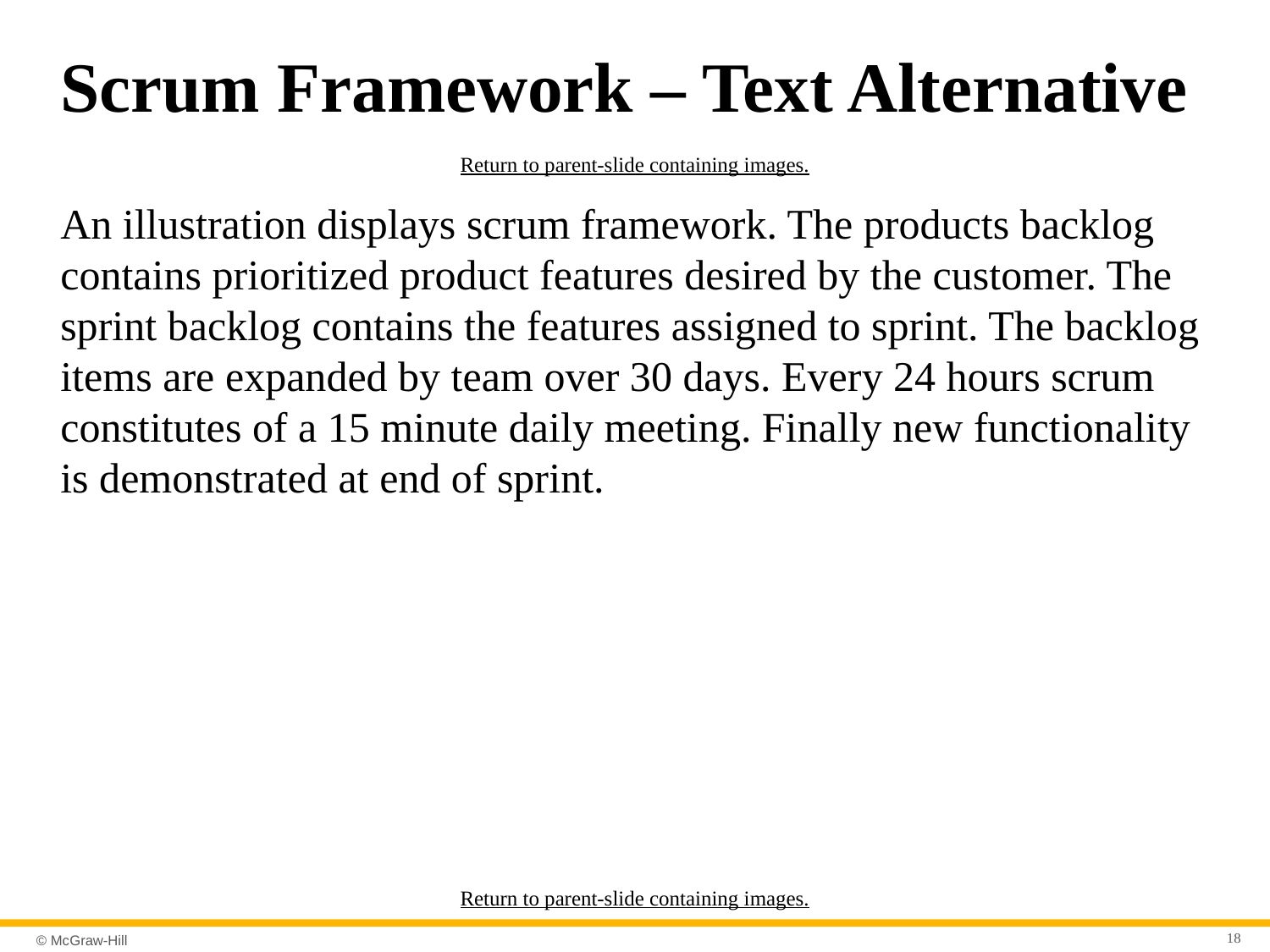

# Scrum Framework – Text Alternative
Return to parent-slide containing images.
An illustration displays scrum framework. The products backlog contains prioritized product features desired by the customer. The sprint backlog contains the features assigned to sprint. The backlog items are expanded by team over 30 days. Every 24 hours scrum constitutes of a 15 minute daily meeting. Finally new functionality is demonstrated at end of sprint.
Return to parent-slide containing images.
18